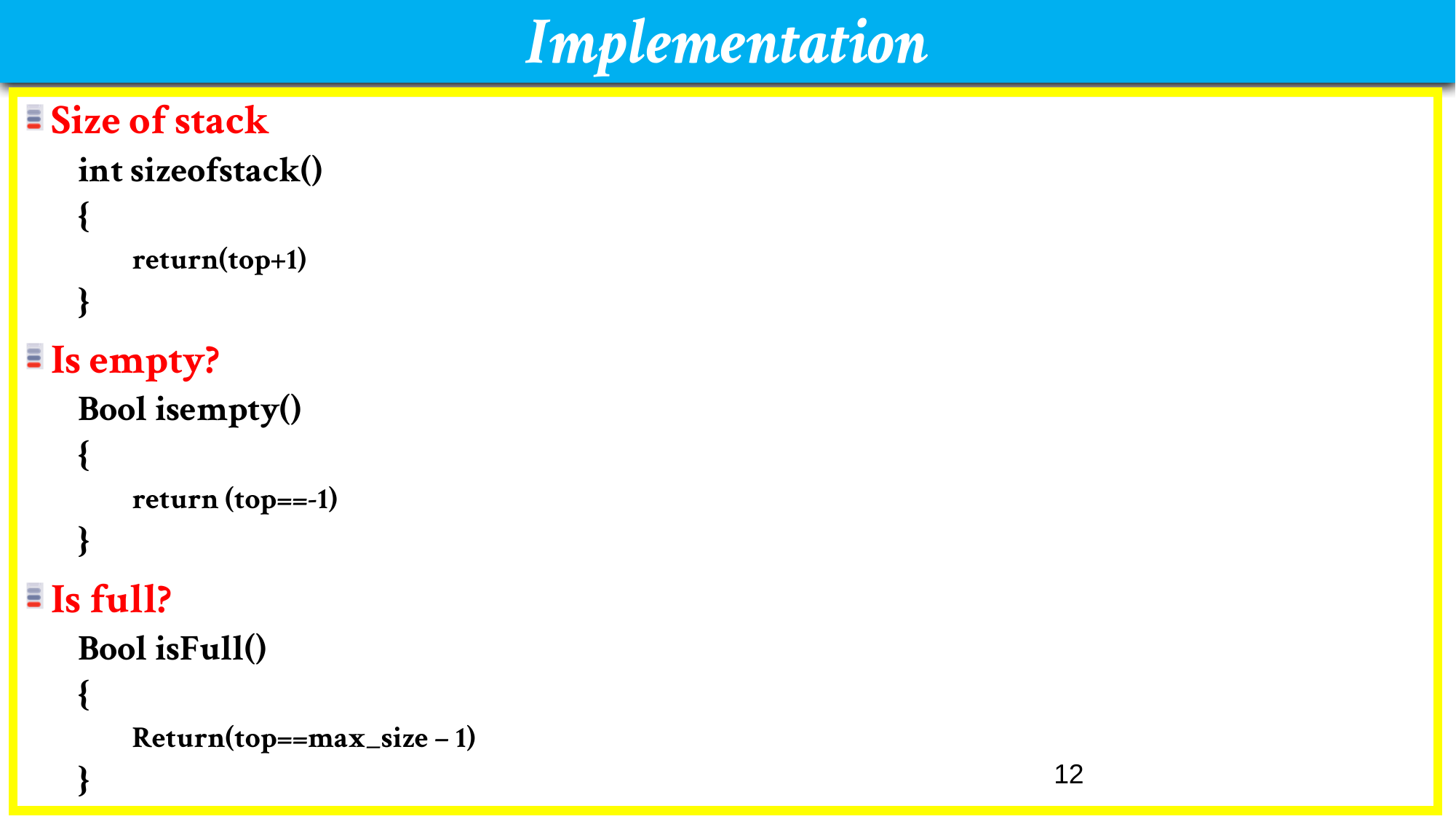

# Implementation
Size of stack
int sizeofstack()
{
return(top+1)
}
Is empty?
Bool isempty()
{
return (top==-1)
}
Is full?
Bool isFull()
{
Return(top==max_size – 1)
}

12